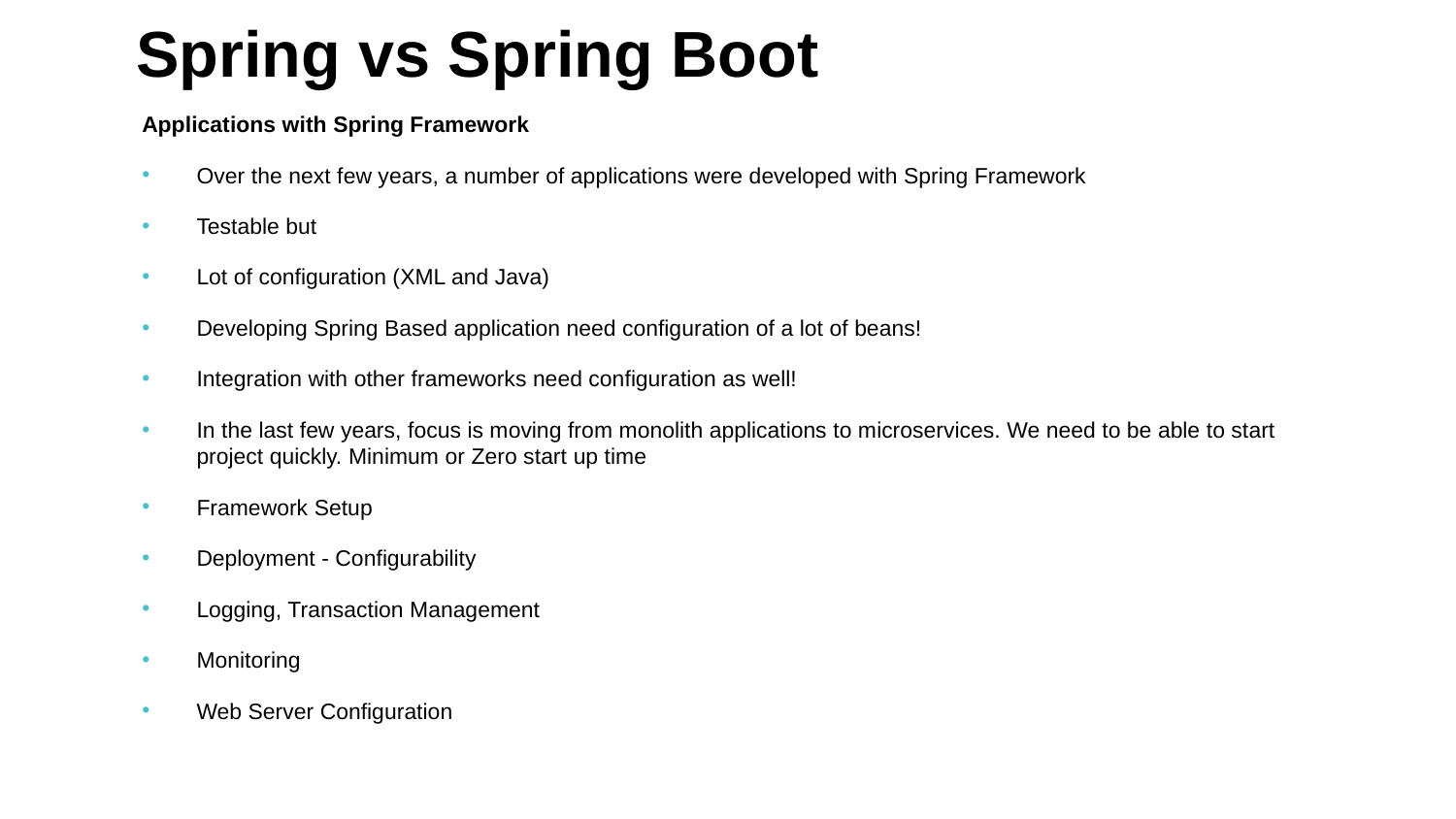

# Spring vs Spring Boot
Applications with Spring Framework
Over the next few years, a number of applications were developed with Spring Framework
Testable but
Lot of configuration (XML and Java)
Developing Spring Based application need configuration of a lot of beans!
Integration with other frameworks need configuration as well!
In the last few years, focus is moving from monolith applications to microservices. We need to be able to start project quickly. Minimum or Zero start up time
Framework Setup
Deployment - Configurability
Logging, Transaction Management
Monitoring
Web Server Configuration